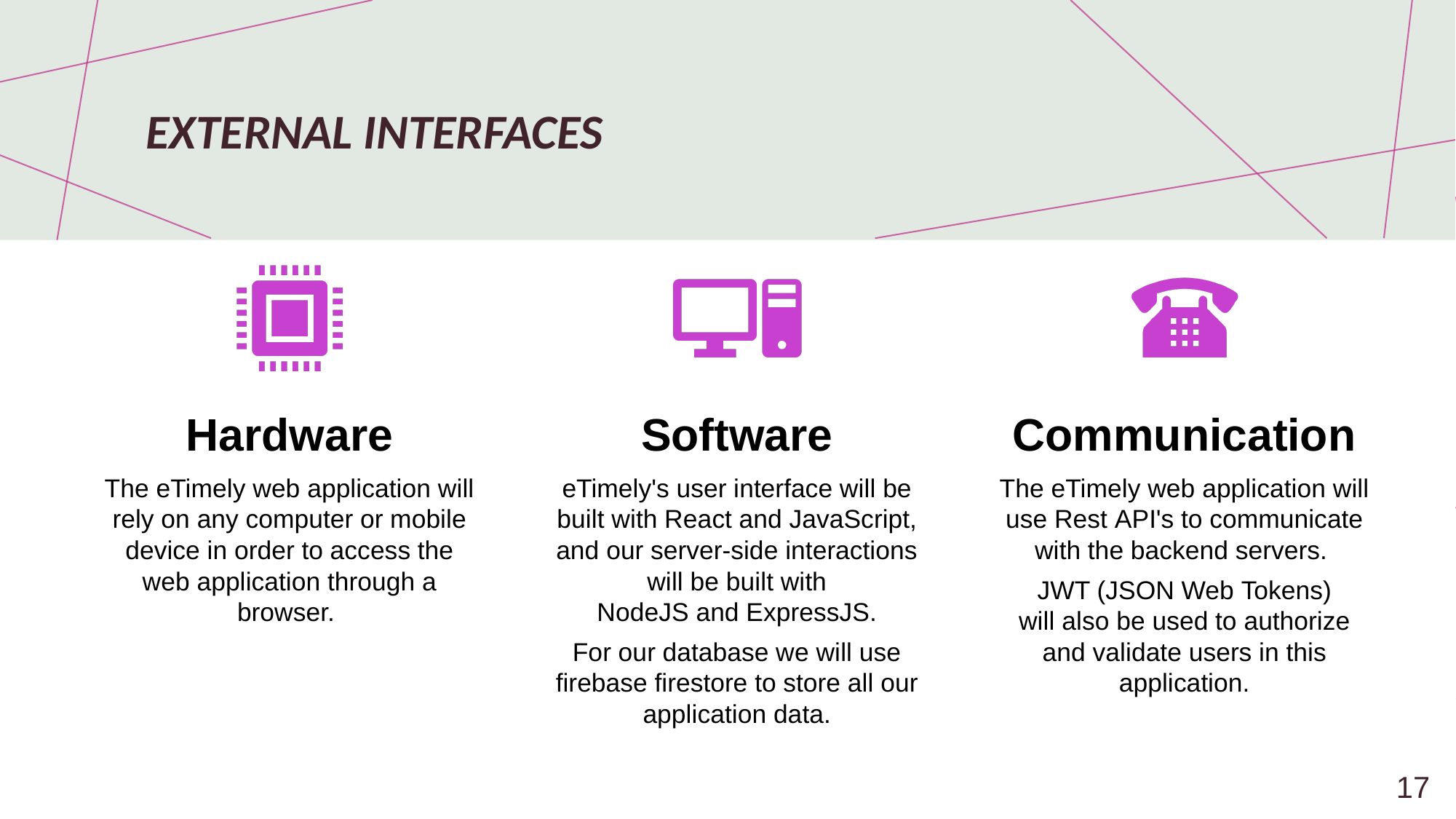

# External interfaces
Hardware
The eTimely web application will rely on any computer or mobile device in order to access the web application through a browser.
Software
eTimely's user interface will be built with React and JavaScript, and our server-side interactions will be built with NodeJS and ExpressJS.
For our database we will use firebase firestore to store all our application data.
Communication
The eTimely web application will use Rest API's to communicate with the backend servers.
JWT (JSON Web Tokens) will also be used to authorize and validate users in this application.

17